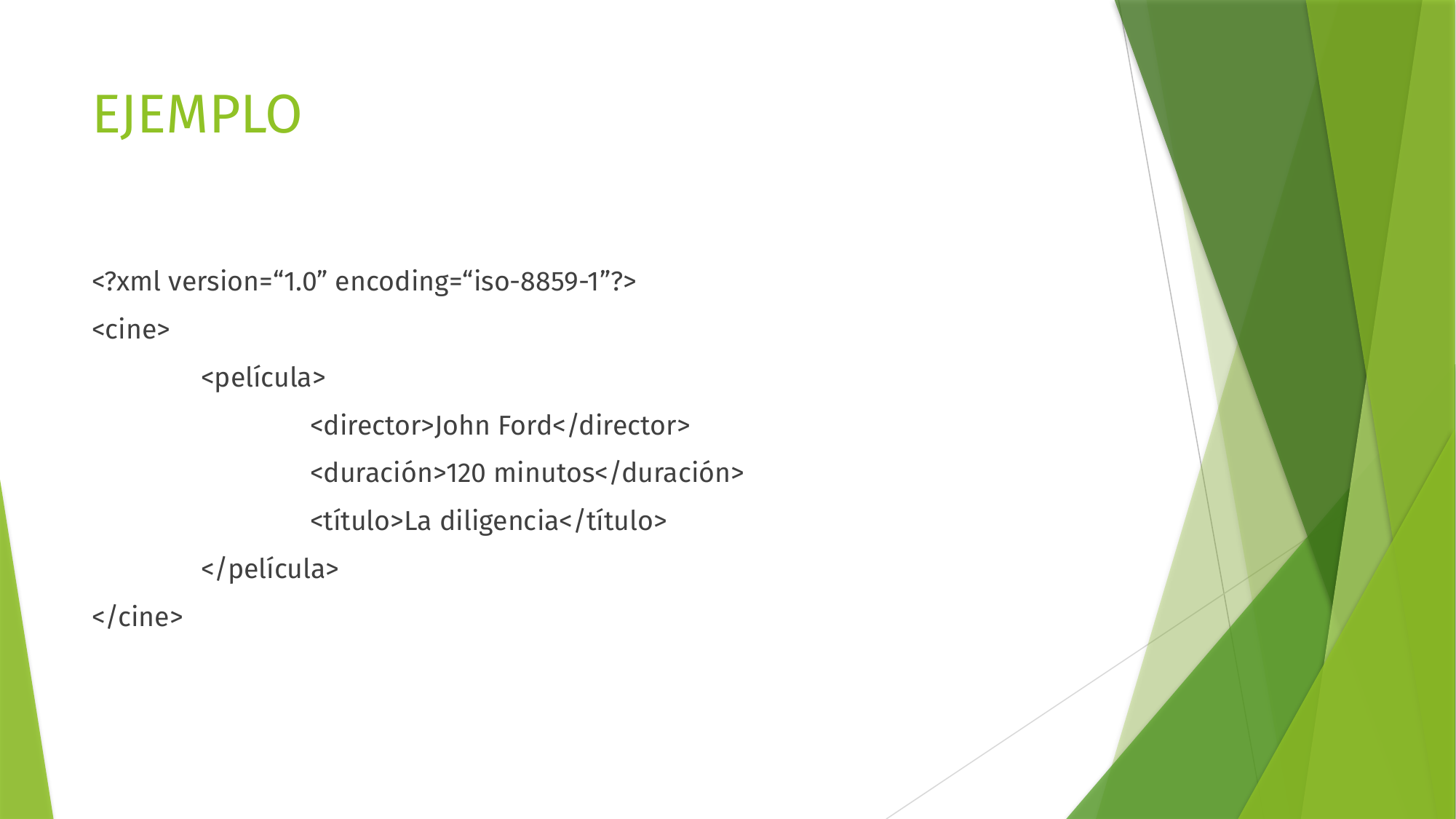

# EJEMPLO
<?xml version=“1.0” encoding=“iso-8859-1”?>
<cine>
	<película>
		<director>John Ford</director>
		<duración>120 minutos</duración>
		<título>La diligencia</título>
	</película>
</cine>